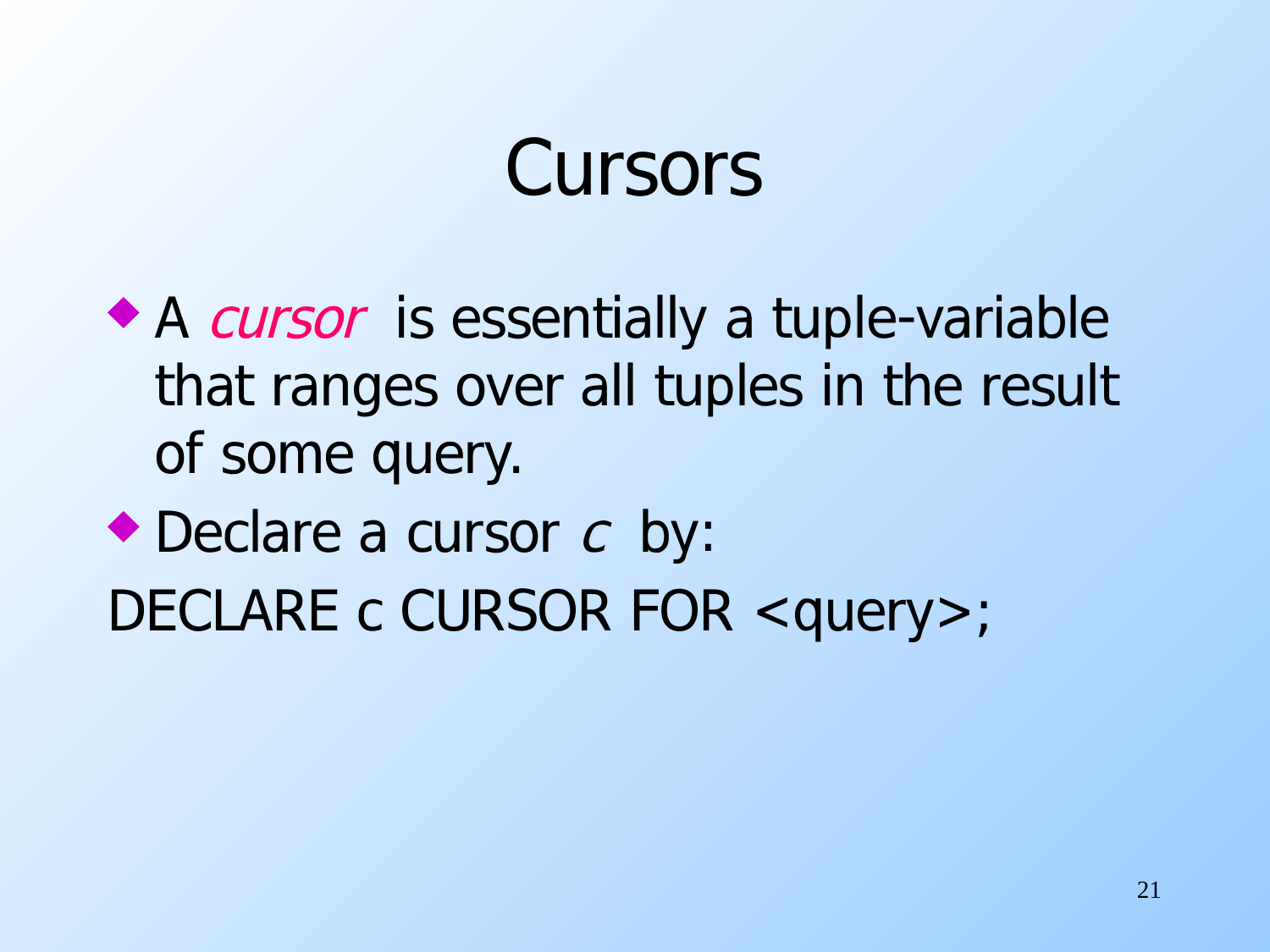

# Cursors
A cursor  is essentially a tuple-variable that ranges over all tuples in the result of some query.
Declare a cursor c  by:
DECLARE c CURSOR FOR <query>;
21